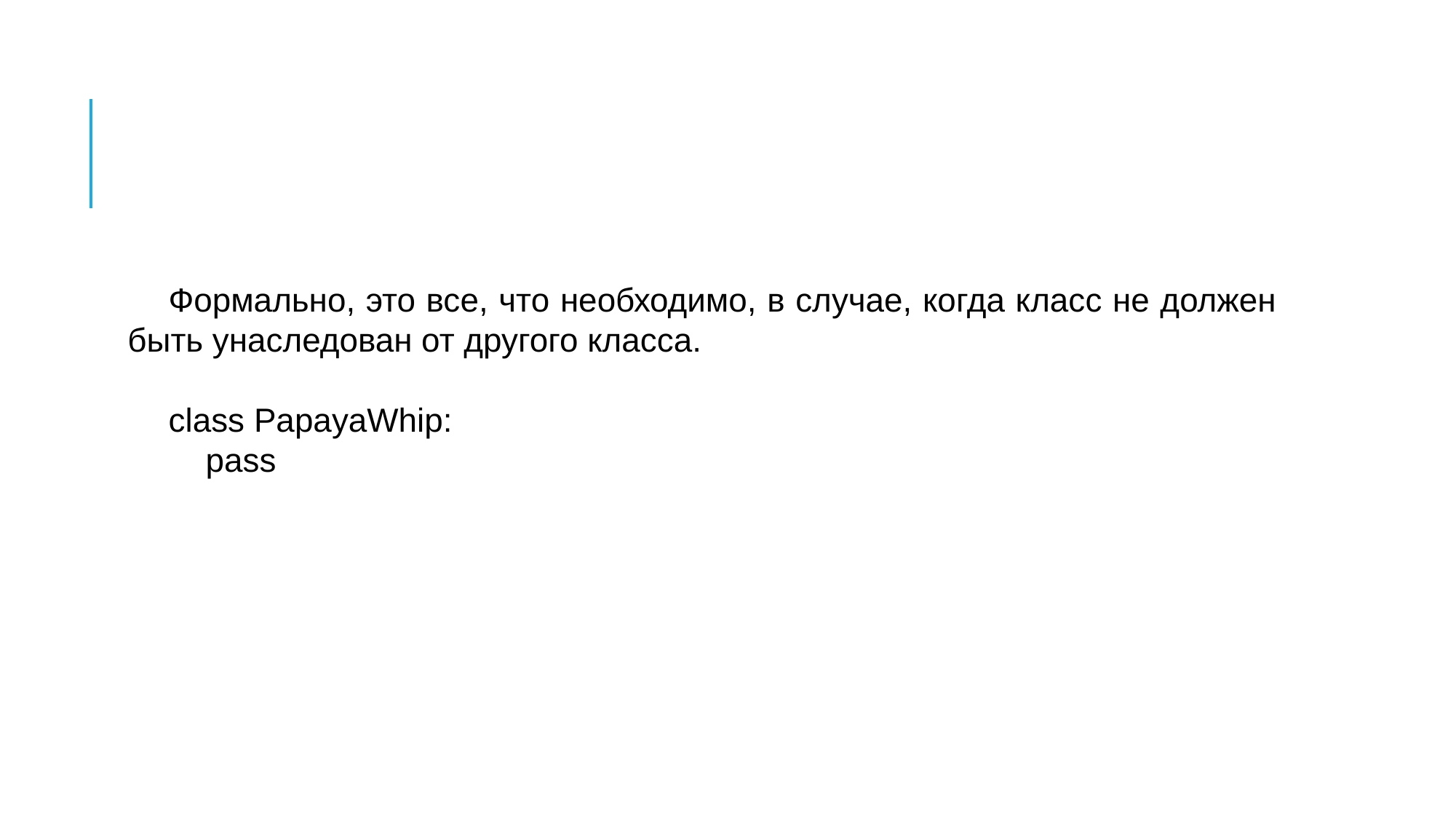

#
Формально, это все, что необходимо, в случае, когда класс не должен быть унаследован от другого класса.

class PapayaWhip:
    pass